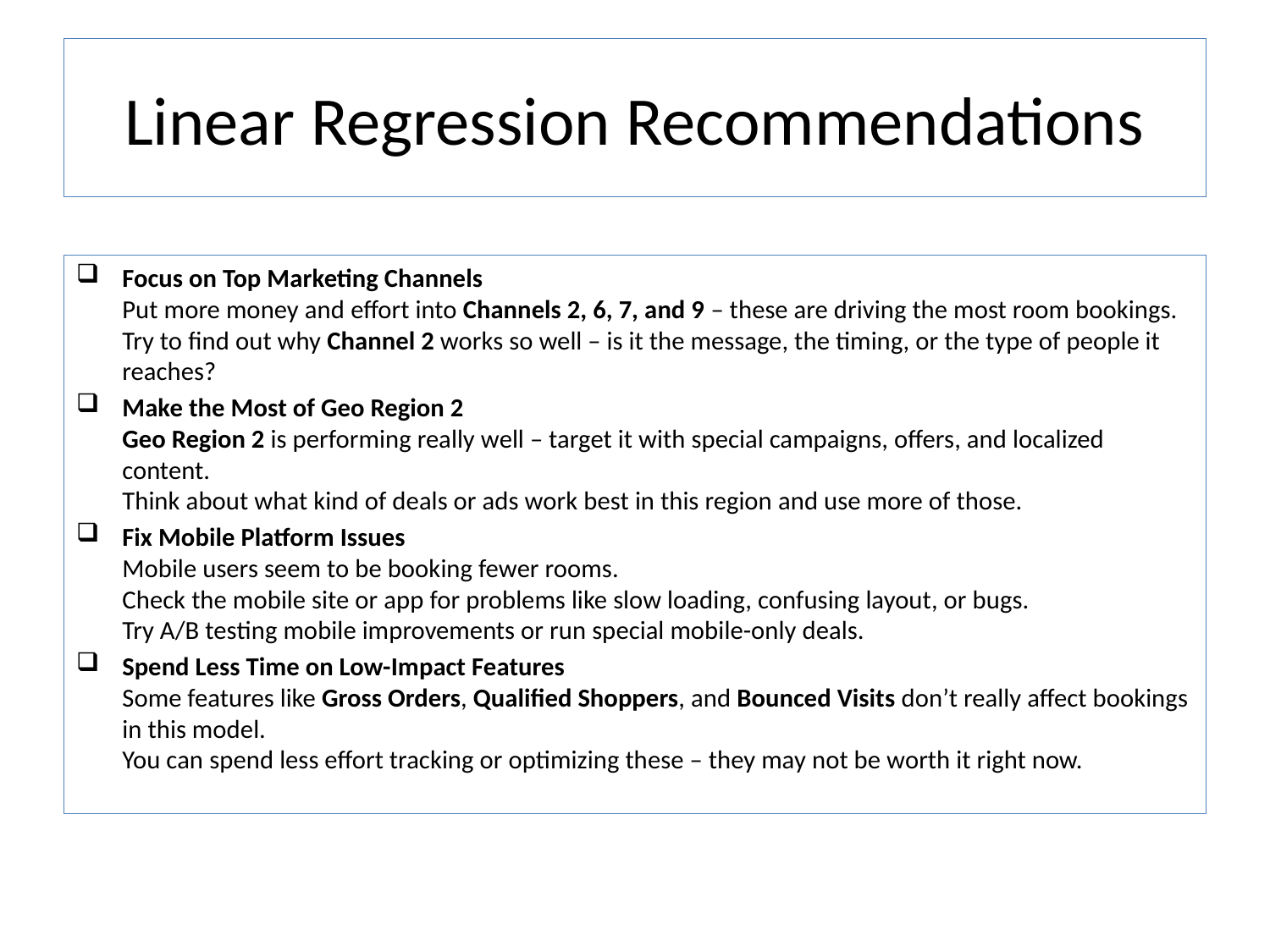

# Linear Regression Recommendations
Focus on Top Marketing Channels
Put more money and effort into Channels 2, 6, 7, and 9 – these are driving the most room bookings.
Try to find out why Channel 2 works so well – is it the message, the timing, or the type of people it reaches?
Make the Most of Geo Region 2
Geo Region 2 is performing really well – target it with special campaigns, offers, and localized content.
Think about what kind of deals or ads work best in this region and use more of those.
Fix Mobile Platform Issues
Mobile users seem to be booking fewer rooms.
Check the mobile site or app for problems like slow loading, confusing layout, or bugs.
Try A/B testing mobile improvements or run special mobile-only deals.
Spend Less Time on Low-Impact Features
Some features like Gross Orders, Qualified Shoppers, and Bounced Visits don’t really affect bookings in this model.
You can spend less effort tracking or optimizing these – they may not be worth it right now.